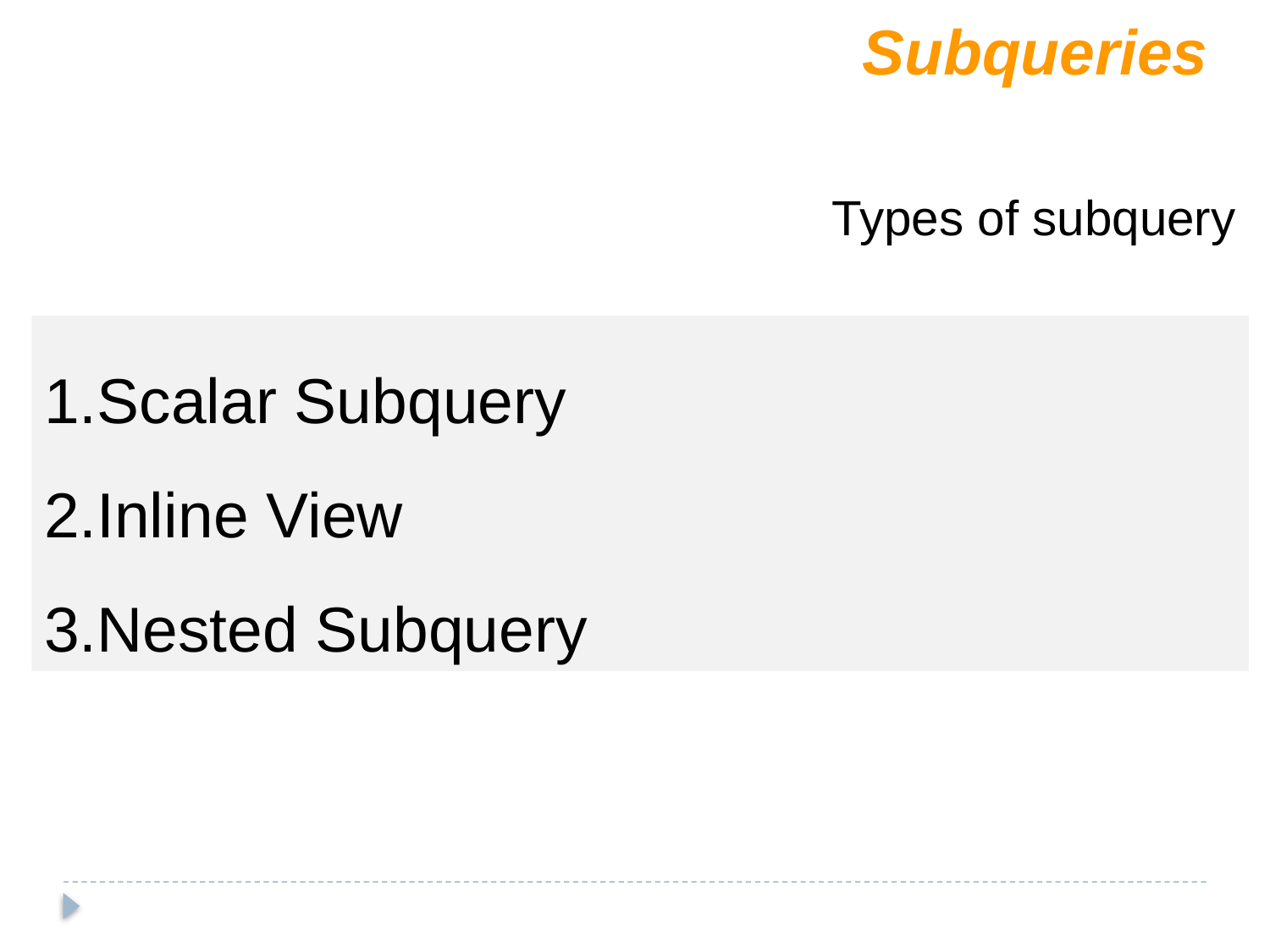

Subqueries
Types of subquery

Scalar Subquery
Inline View
Nested Subquery